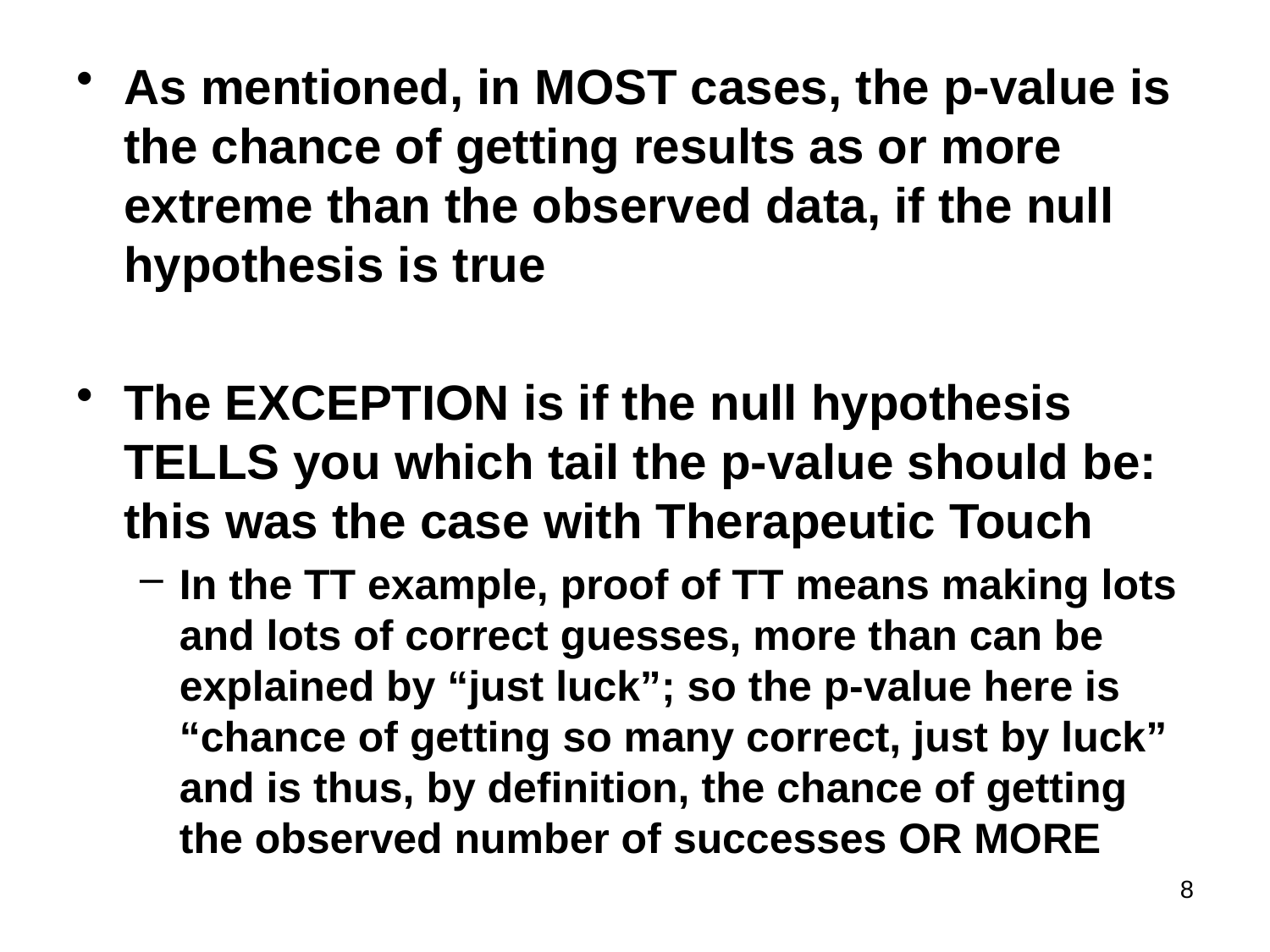

As mentioned, in MOST cases, the p-value is the chance of getting results as or more extreme than the observed data, if the null hypothesis is true

The EXCEPTION is if the null hypothesis TELLS you which tail the p-value should be:  this was the case with Therapeutic Touch
In the TT example, proof of TT means making lots and lots of correct guesses, more than can be explained by “just luck”; so the p-value here is “chance of getting so many correct, just by luck” and is thus, by definition, the chance of getting the observed number of successes OR MORE
8
#